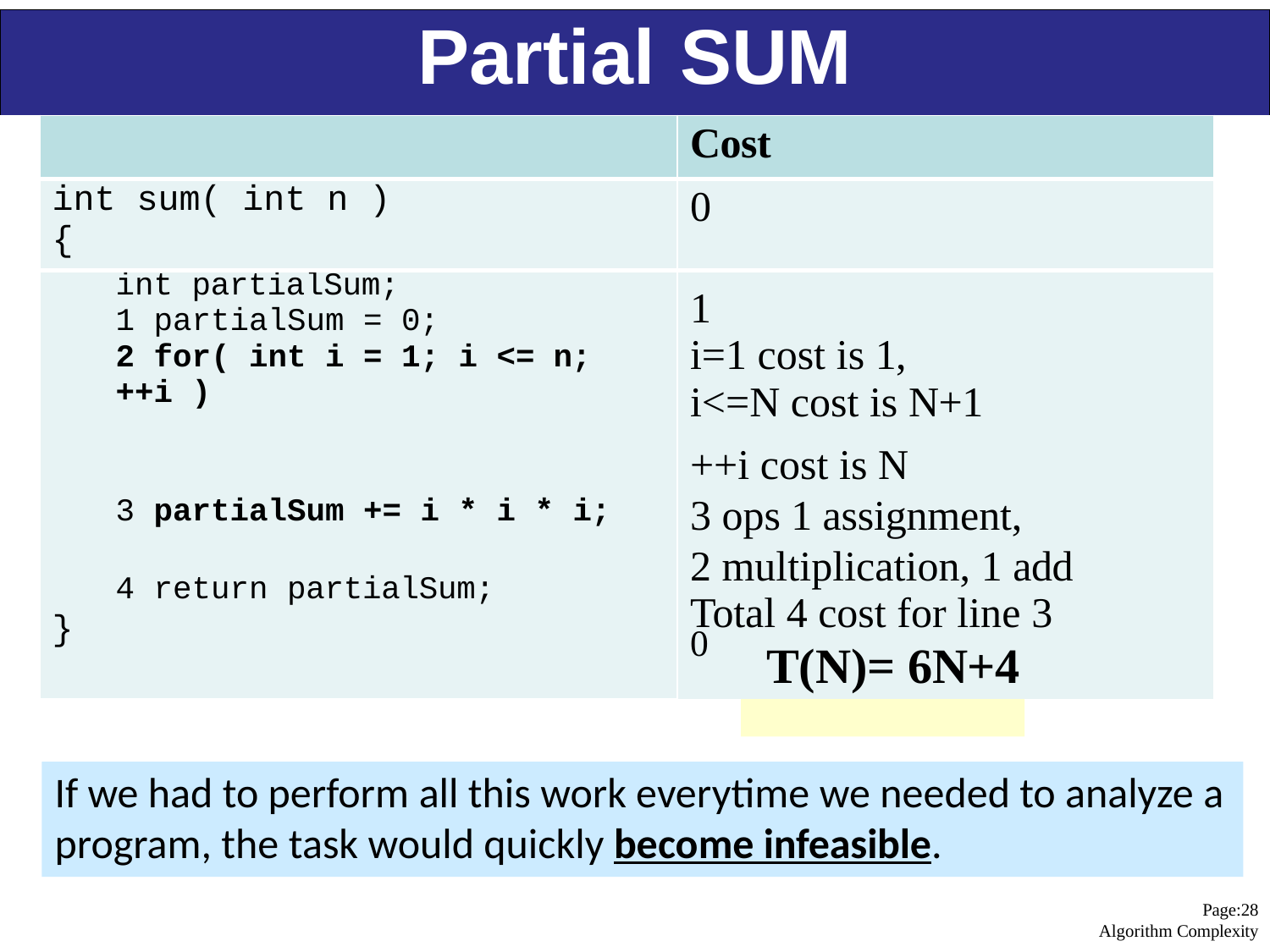

| Partial SUM |  |  |  |
| --- | --- | --- | --- |
|  |  | Cost |  |
|  | int sum( int n ) { | 0 |  |
|  | int partialSum; partialSum = 0; for( int i = 1; i <= n; ++i ) | 1 i=1 cost is 1, i<=N cost is N+1 |  |
|  |  | ++i cost is N |  |
|  | 3 partialSum += i \* i \* i; | 3 ops 1 assignment, |  |
|  | 4 return partialSum; } | 2 multiplication, 1 add Total 4 cost for line 3 |  |
|  |  | 0 T(N)= 6N+4 |  |

If we had to perform all this work everytime we needed to analyze a
program, the task would quickly become infeasible.
Page:28 Algorithm Complexity